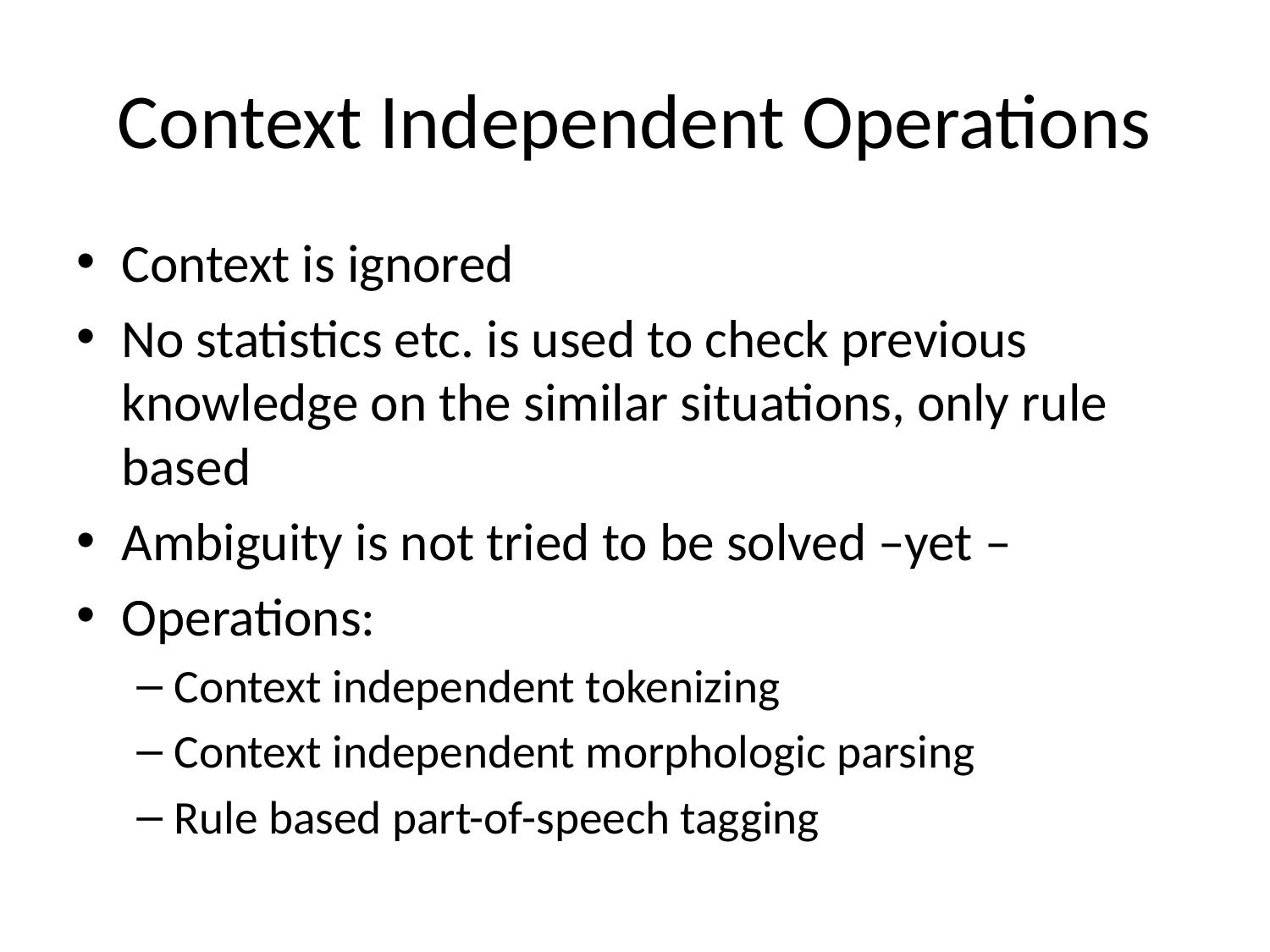

# Context Independent Operations
Context is ignored
No statistics etc. is used to check previous knowledge on the similar situations, only rule based
Ambiguity is not tried to be solved –yet –
Operations:
Context independent tokenizing
Context independent morphologic parsing
Rule based part-of-speech tagging